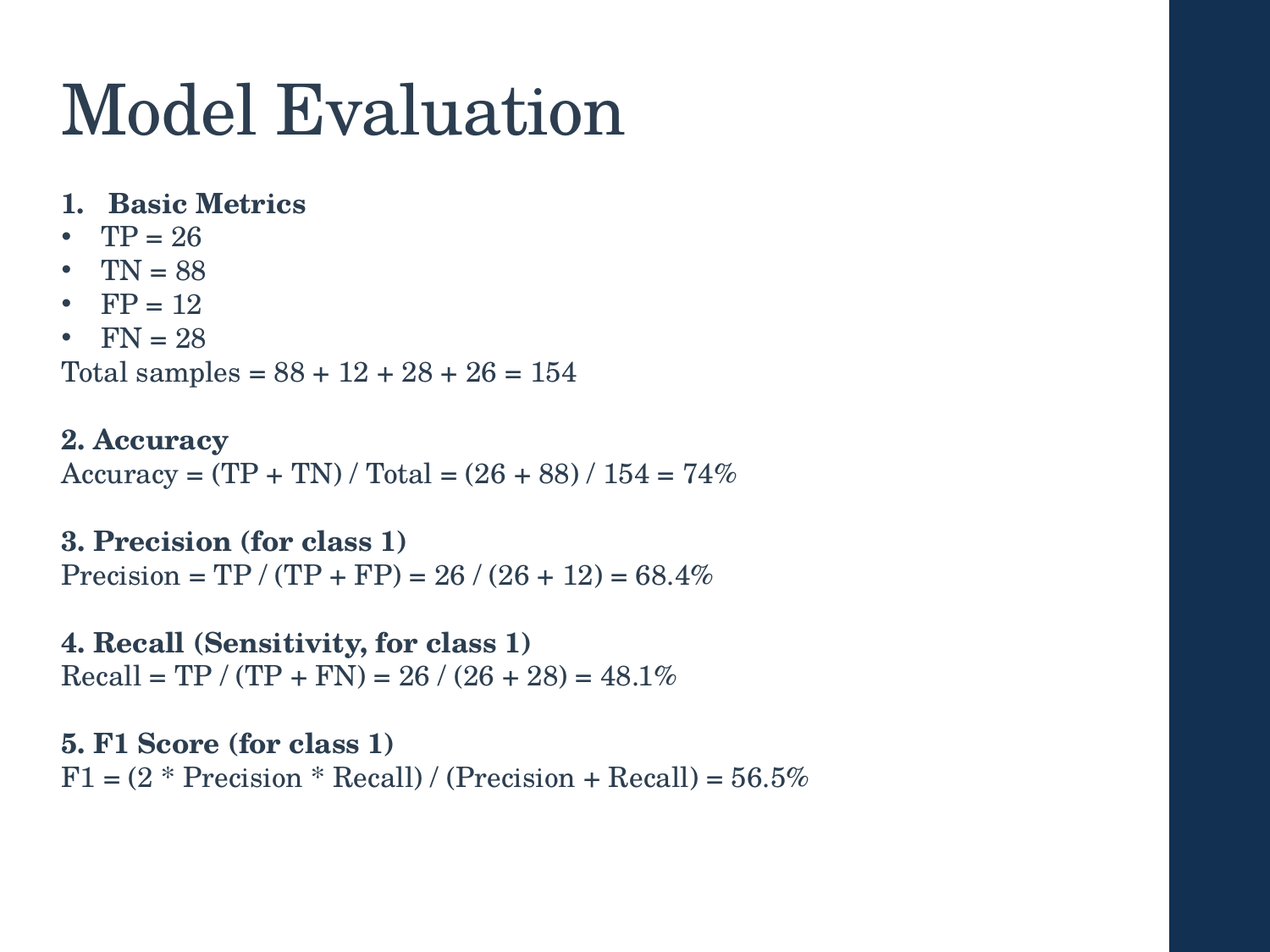

# Model Evaluation
Basic Metrics
TP = 26
TN = 88
FP = 12
FN = 28
Total samples = 88 + 12 + 28 + 26 = 154

2. Accuracy
Accuracy = (TP + TN) / Total = (26 + 88) / 154 = 74%

3. Precision (for class 1)
Precision = TP / (TP + FP) = 26 / (26 + 12) = 68.4%

4. Recall (Sensitivity, for class 1)
Recall = TP / (TP + FN) = 26 / (26 + 28) = 48.1%

5. F1 Score (for class 1)
F1 = (2 * Precision * Recall) / (Precision + Recall) = 56.5%